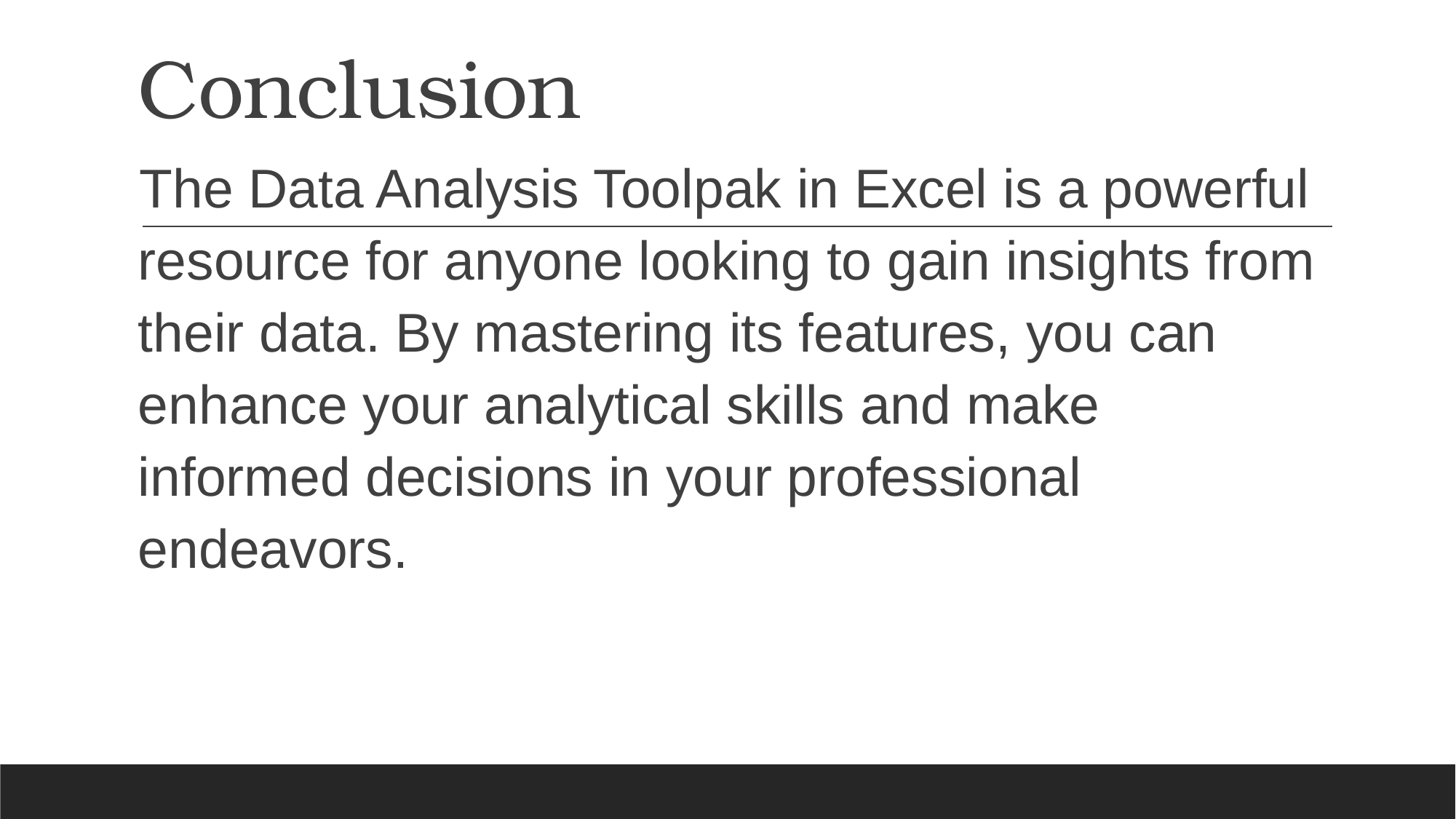

# Conclusion
The Data Analysis Toolpak in Excel is a powerful resource for anyone looking to gain insights from their data. By mastering its features, you can enhance your analytical skills and make informed decisions in your professional endeavors.